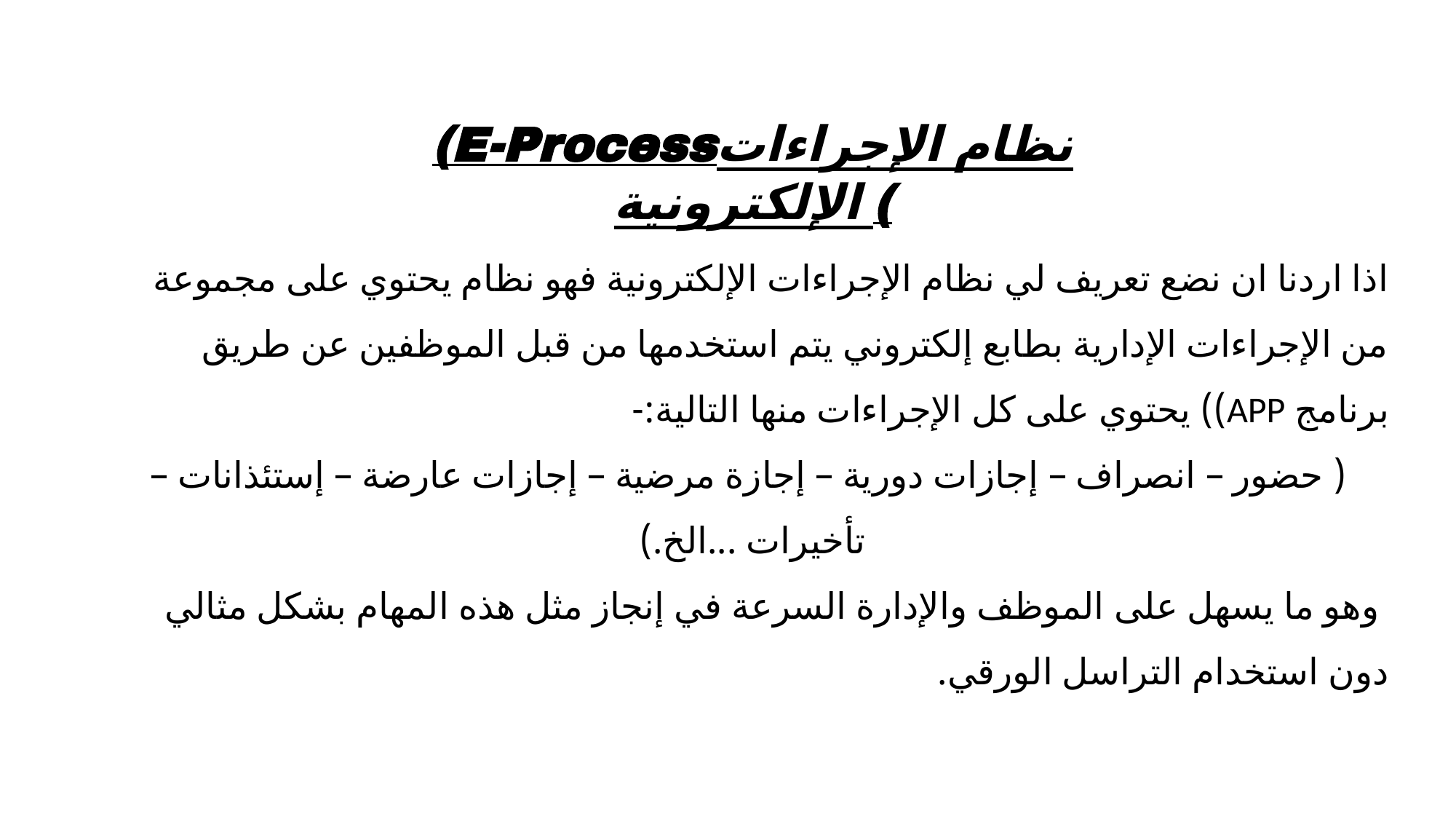

(E-Processنظام الإجراءات الإلكترونية (
اذا اردنا ان نضع تعريف لي نظام الإجراءات الإلكترونية فهو نظام يحتوي على مجموعة من الإجراءات الإدارية بطابع إلكتروني يتم استخدمها من قبل الموظفين عن طريق برنامج APP)) يحتوي على كل الإجراءات منها التالية:-
 ( حضور – انصراف – إجازات دورية – إجازة مرضية – إجازات عارضة – إستئذانات – تأخيرات ...الخ.)
 وهو ما يسهل على الموظف والإدارة السرعة في إنجاز مثل هذه المهام بشكل مثالي دون استخدام التراسل الورقي.